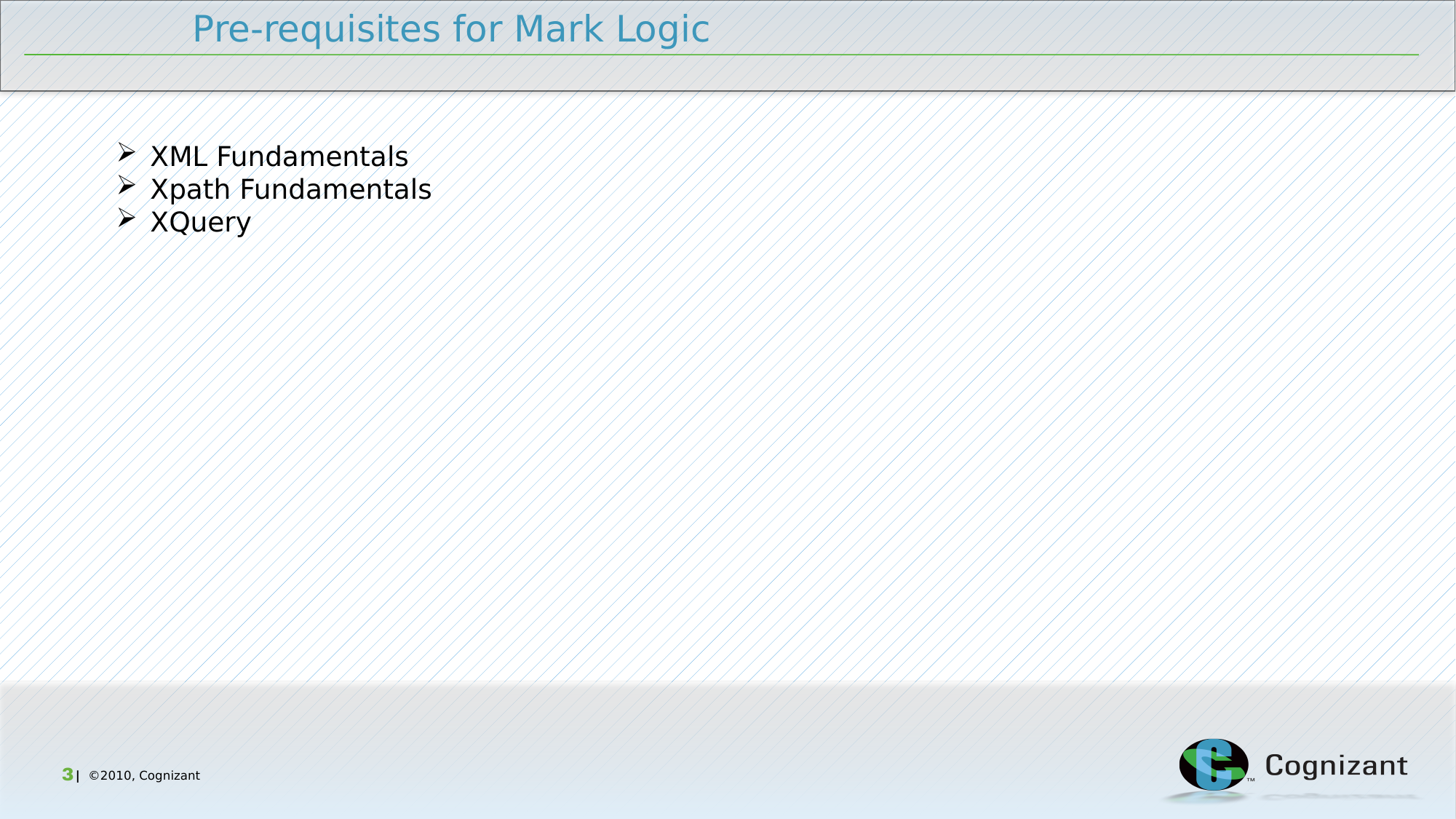

Pre-requisites for Mark Logic
XML Fundamentals
Xpath Fundamentals
XQuery
3